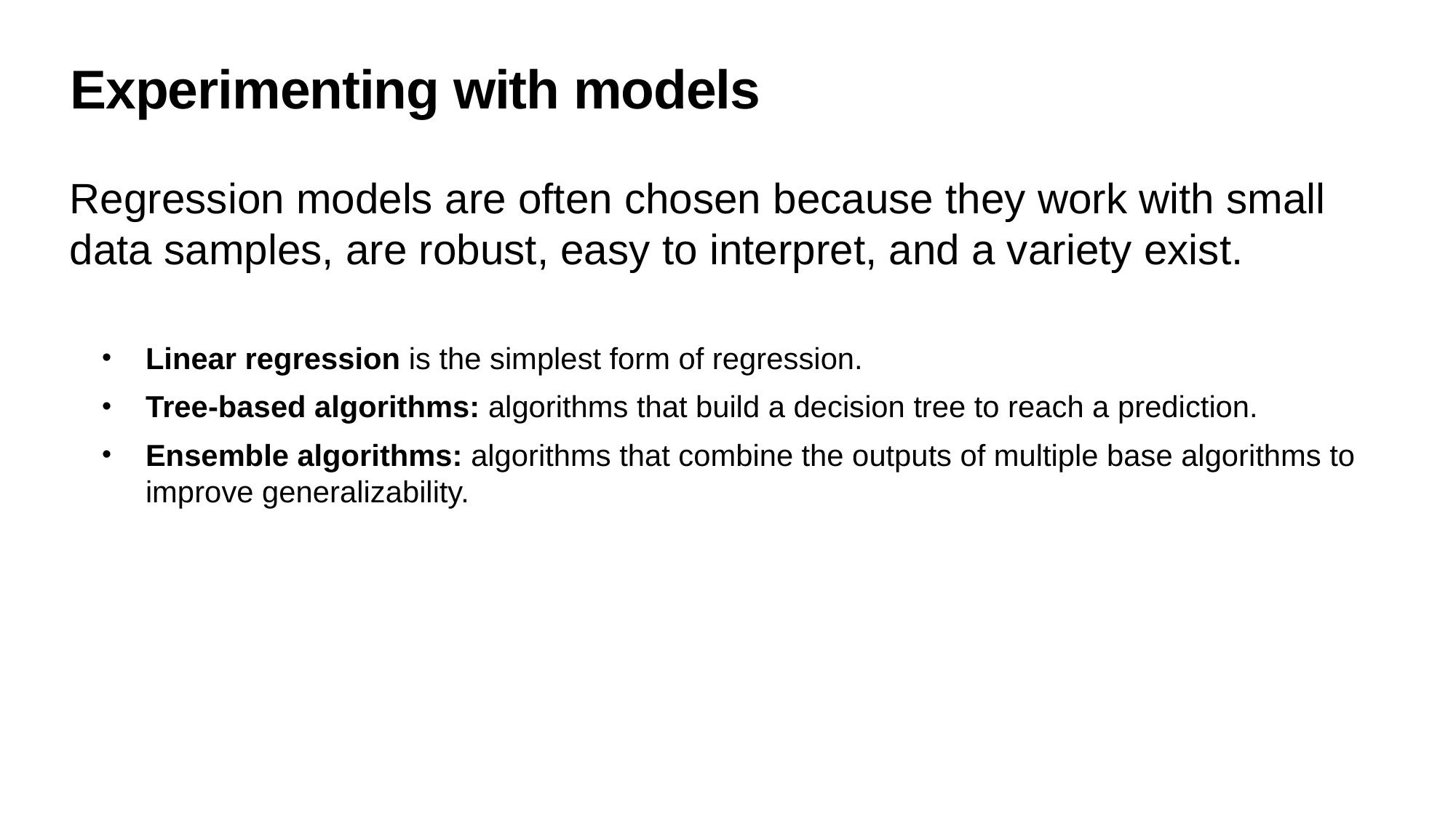

# Experimenting with models
Regression models are often chosen because they work with small data samples, are robust, easy to interpret, and a variety exist.

Linear regression is the simplest form of regression.
Tree-based algorithms: algorithms that build a decision tree to reach a prediction.
Ensemble algorithms: algorithms that combine the outputs of multiple base algorithms to improve generalizability.